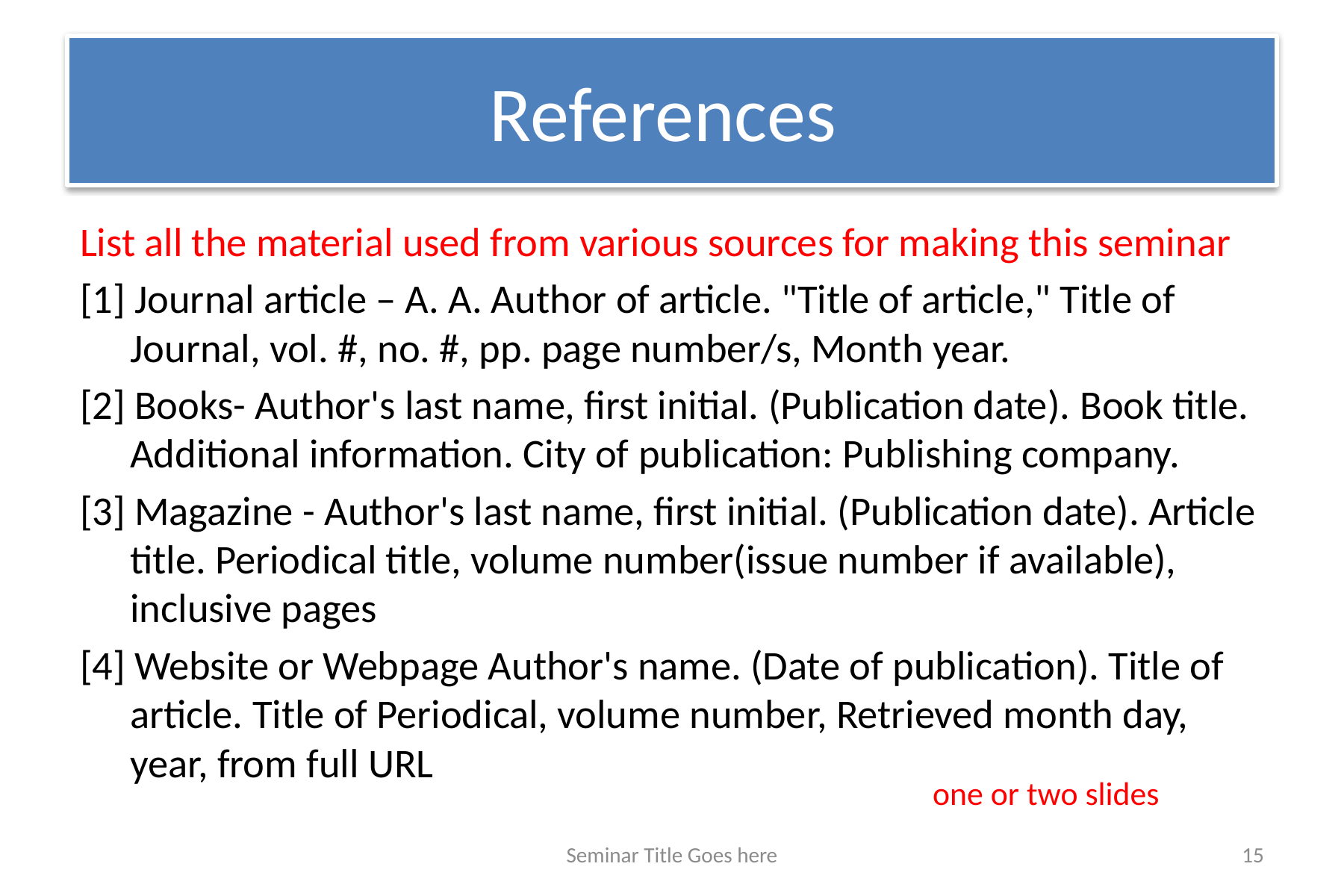

# References
List all the material used from various sources for making this seminar
[1] Journal article – A. A. Author of article. "Title of article," Title of Journal, vol. #, no. #, pp. page number/s, Month year.
[2] Books- Author's last name, first initial. (Publication date). Book title. Additional information. City of publication: Publishing company.
[3] Magazine - Author's last name, first initial. (Publication date). Article title. Periodical title, volume number(issue number if available), inclusive pages
[4] Website or Webpage Author's name. (Date of publication). Title of article. Title of Periodical, volume number, Retrieved month day, year, from full URL

one or two slides
Seminar Title Goes here
15